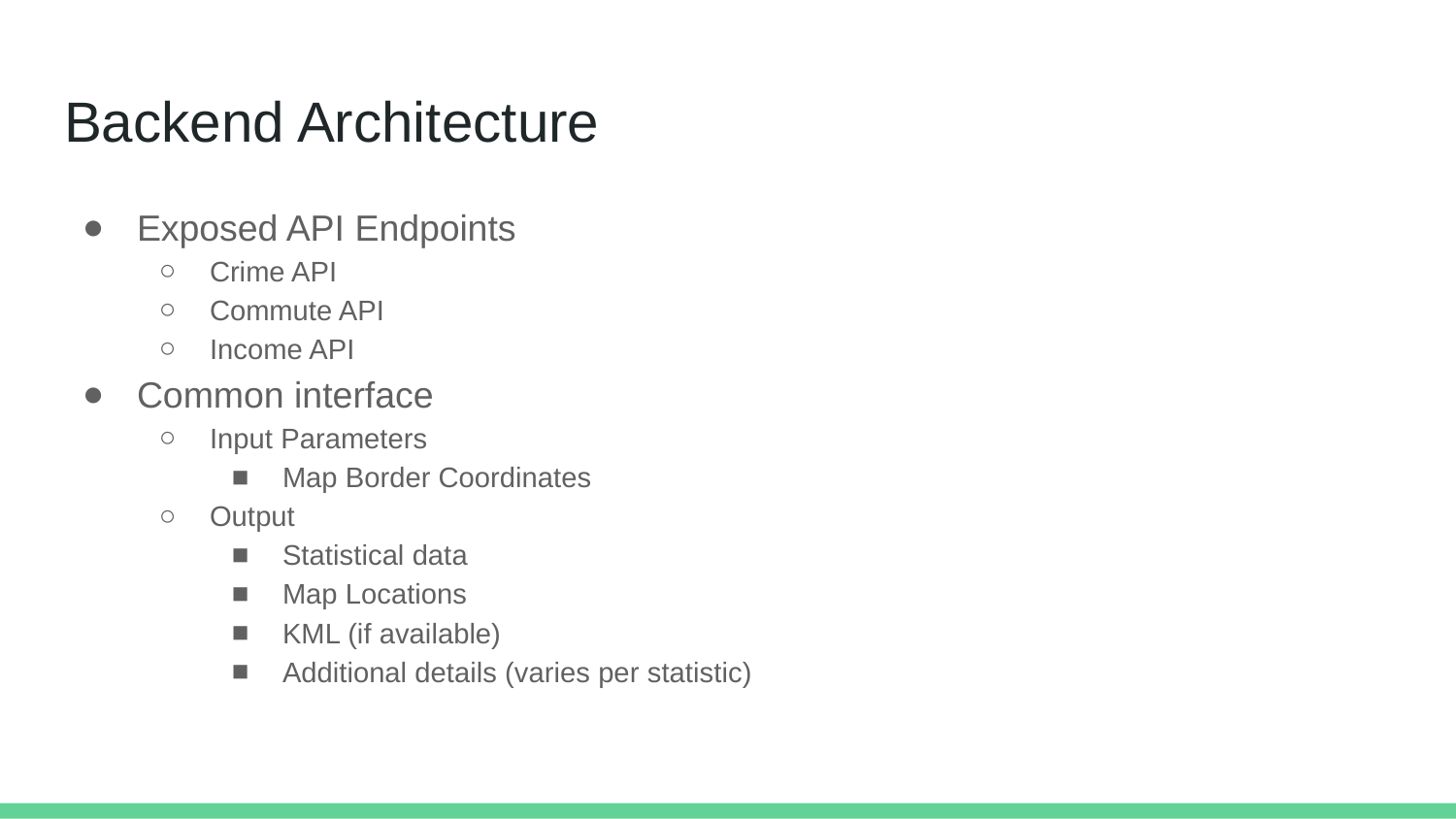

# Backend Architecture
Exposed API Endpoints
Crime API
Commute API
Income API
Common interface
Input Parameters
Map Border Coordinates
Output
Statistical data
Map Locations
KML (if available)
Additional details (varies per statistic)